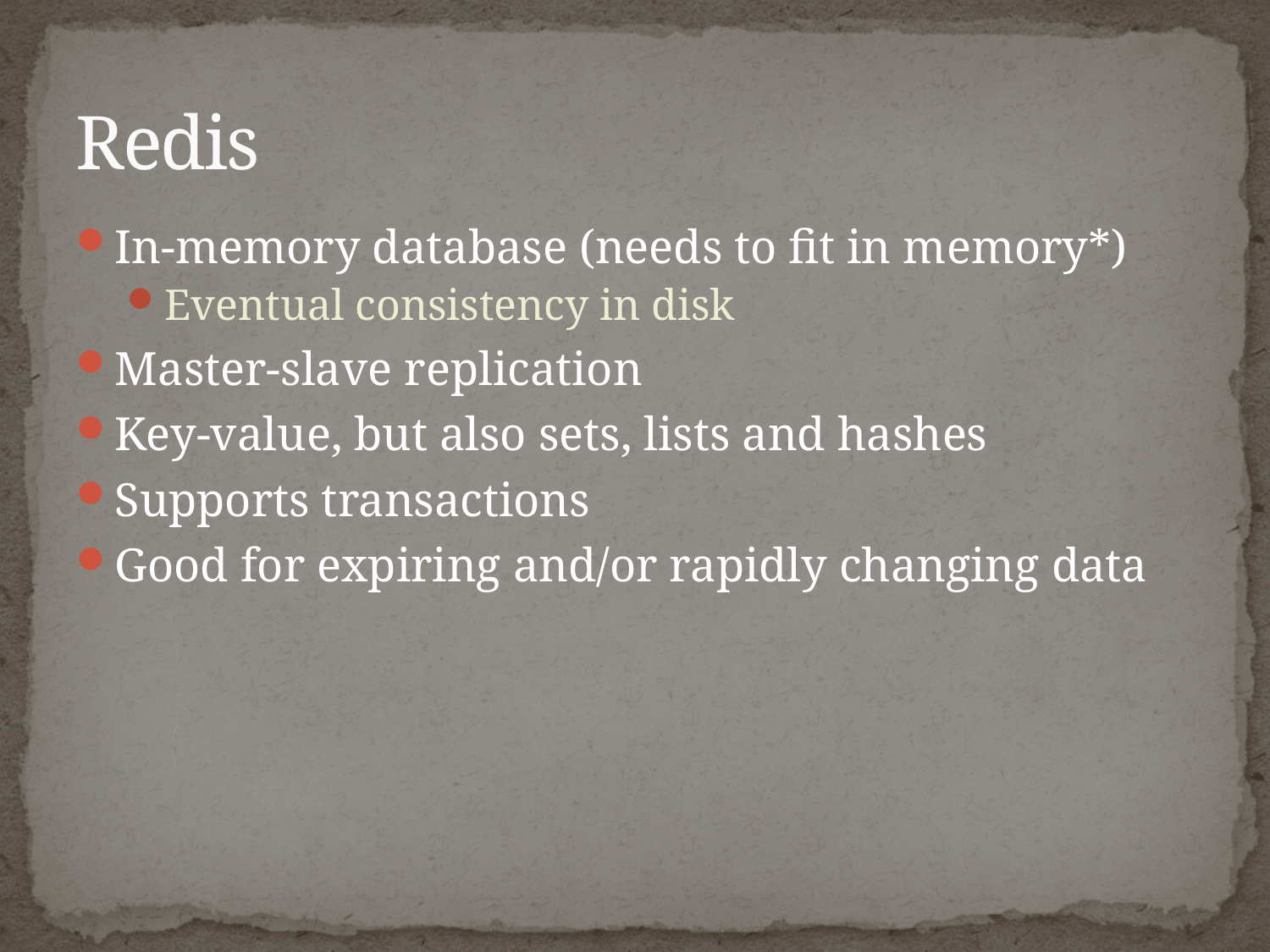

# Redis
In-memory database (needs to fit in memory*)
Eventual consistency in disk
Master-slave replication
Key-value, but also sets, lists and hashes
Supports transactions
Good for expiring and/or rapidly changing data